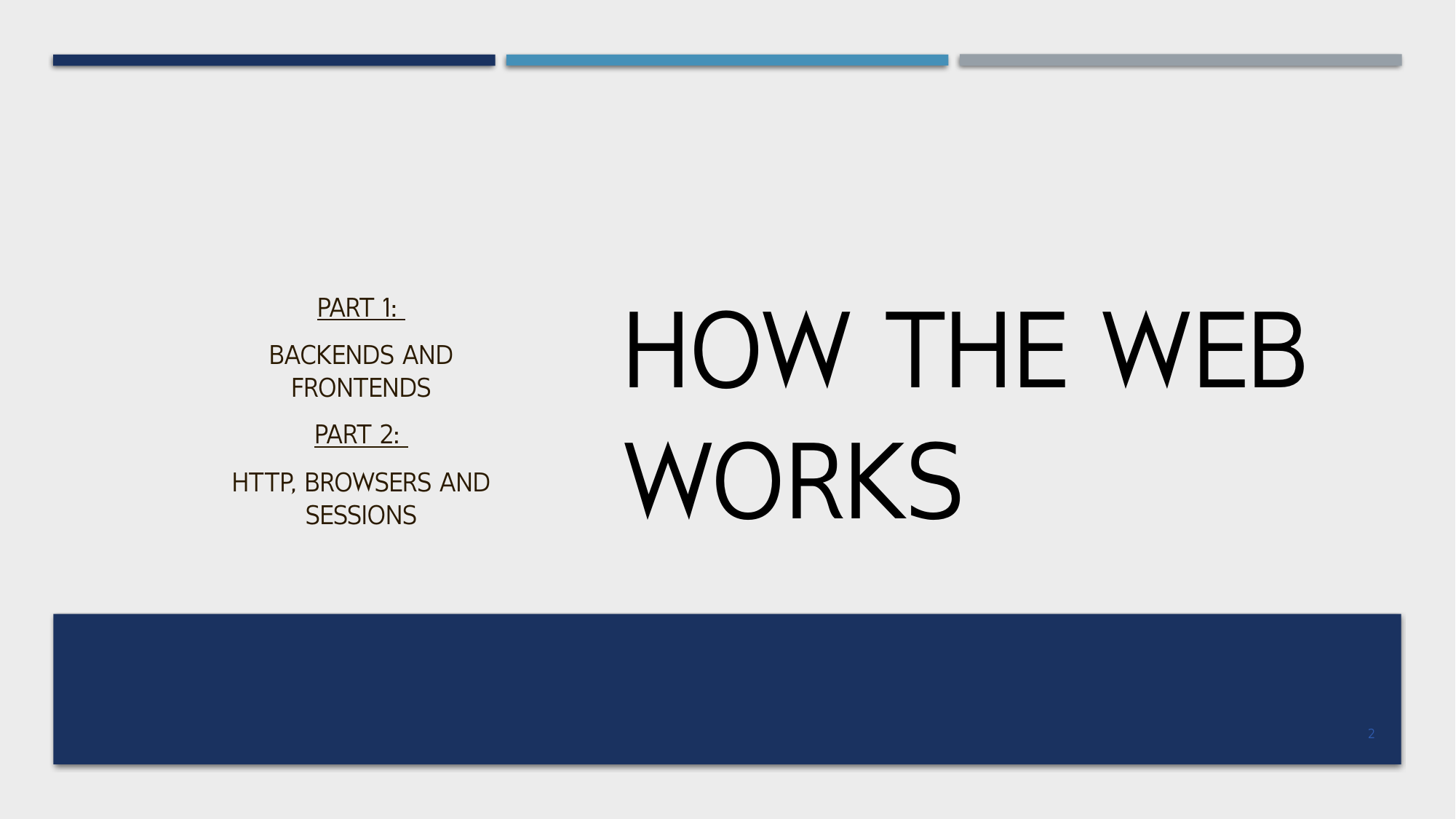

# How the Web Works
Part 1:
Backends and frontends
Part 2:
HTTP, Browsers and Sessions
2